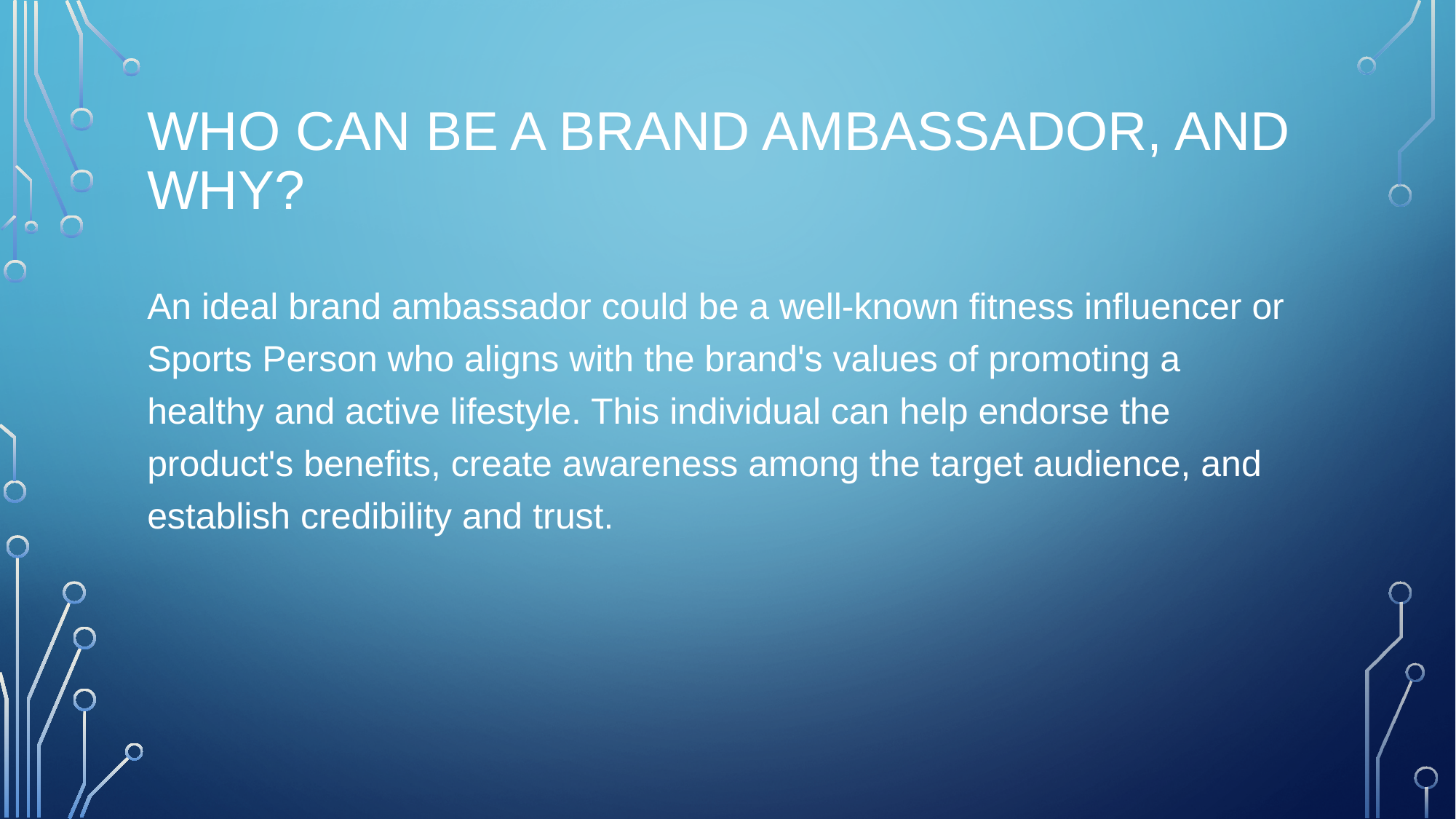

# Who can be a brand ambassador, and why?
An ideal brand ambassador could be a well-known fitness influencer or Sports Person who aligns with the brand's values of promoting a healthy and active lifestyle. This individual can help endorse the product's benefits, create awareness among the target audience, and establish credibility and trust.